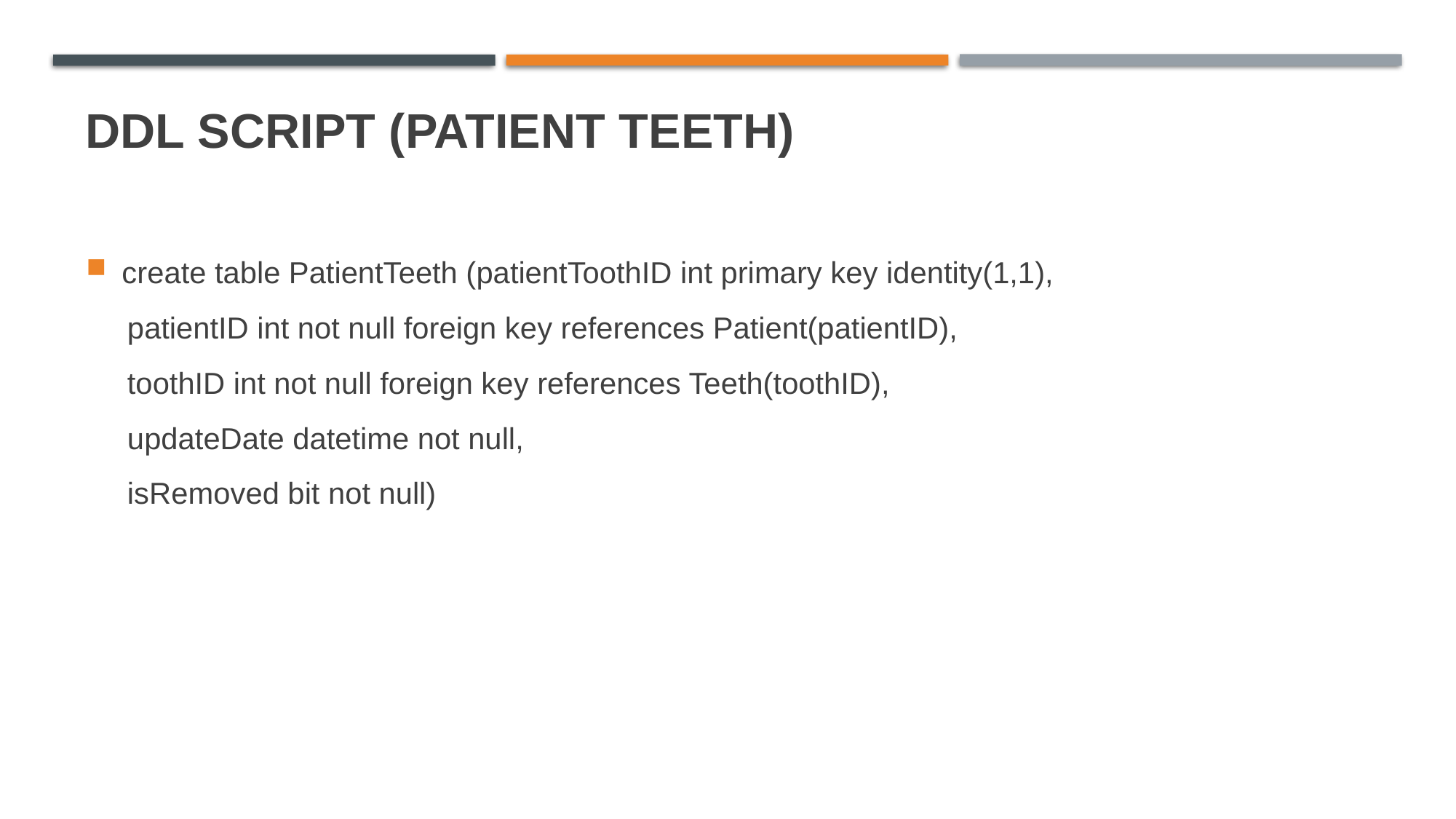

# DDL script (Patient Teeth)
create table PatientTeeth (patientToothID int primary key identity(1,1),
     patientID int not null foreign key references Patient(patientID),
     toothID int not null foreign key references Teeth(toothID),
     updateDate datetime not null,
     isRemoved bit not null)